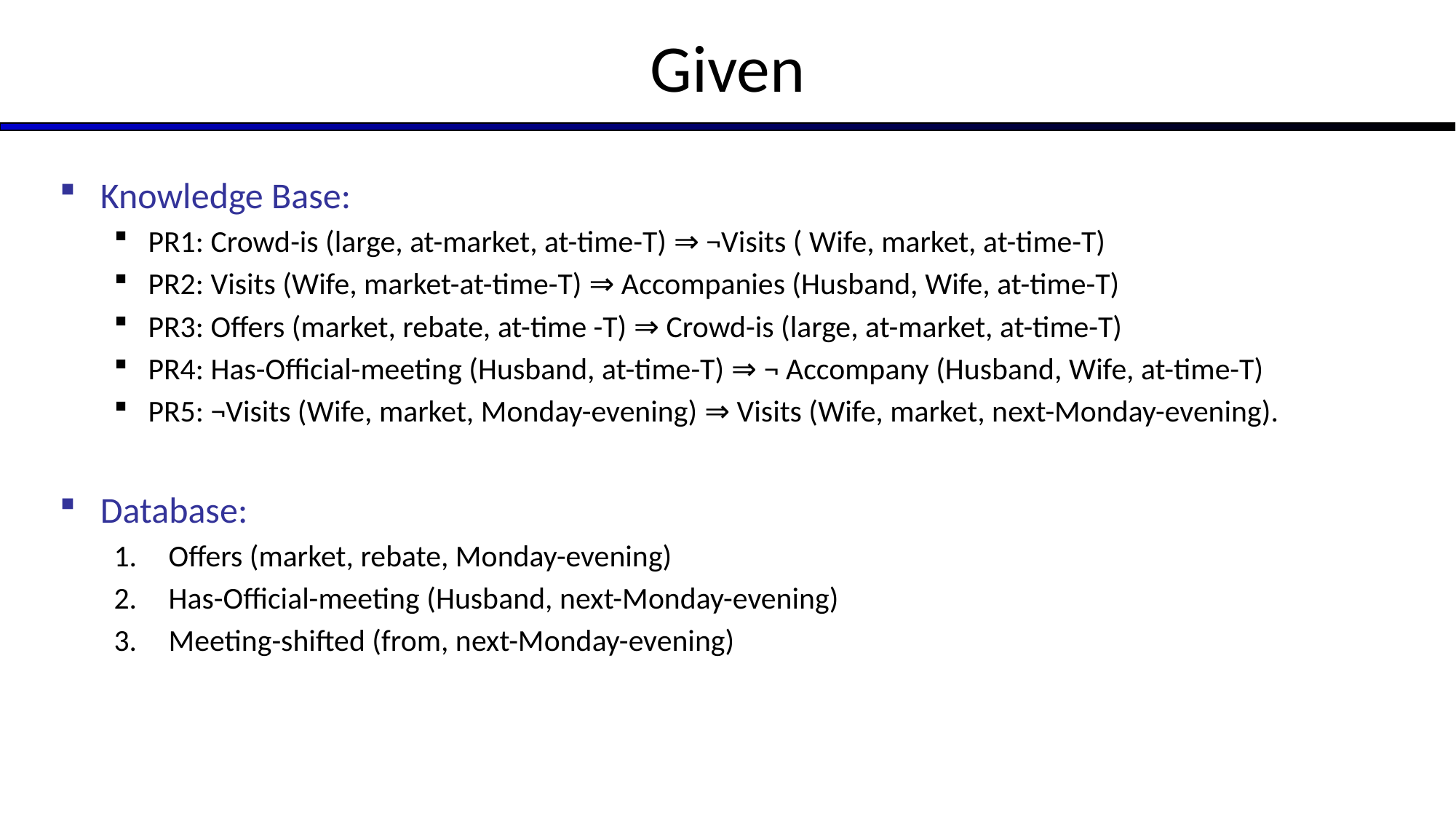

# Given
Knowledge Base:
PR1: Crowd-is (large, at-market, at-time-T) ⇒ ¬Visits ( Wife, market, at-time-T)
PR2: Visits (Wife, market-at-time-T) ⇒ Accompanies (Husband, Wife, at-time-T)
PR3: Offers (market, rebate, at-time -T) ⇒ Crowd-is (large, at-market, at-time-T)
PR4: Has-Official-meeting (Husband, at-time-T) ⇒ ¬ Accompany (Husband, Wife, at-time-T)
PR5: ¬Visits (Wife, market, Monday-evening) ⇒ Visits (Wife, market, next-Monday-evening).

Database:
Offers (market, rebate, Monday-evening)
Has-Official-meeting (Husband, next-Monday-evening)
Meeting-shifted (from, next-Monday-evening)